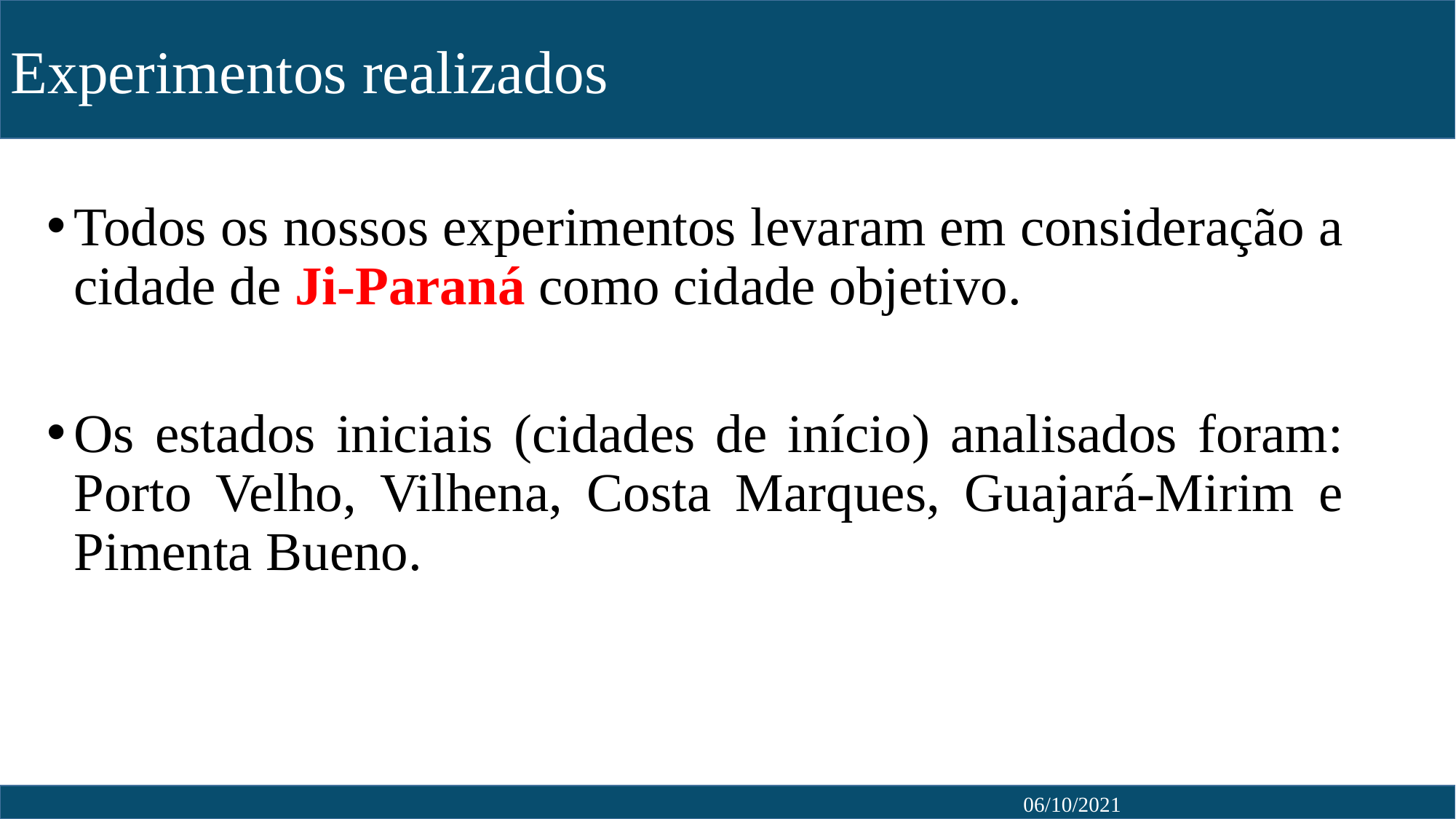

Experimentos realizados
Todos os nossos experimentos levaram em consideração a cidade de Ji-Paraná como cidade objetivo.

Os estados iniciais (cidades de início) analisados foram: Porto Velho, Vilhena, Costa Marques, Guajará-Mirim e Pimenta Bueno.

06/10/2021